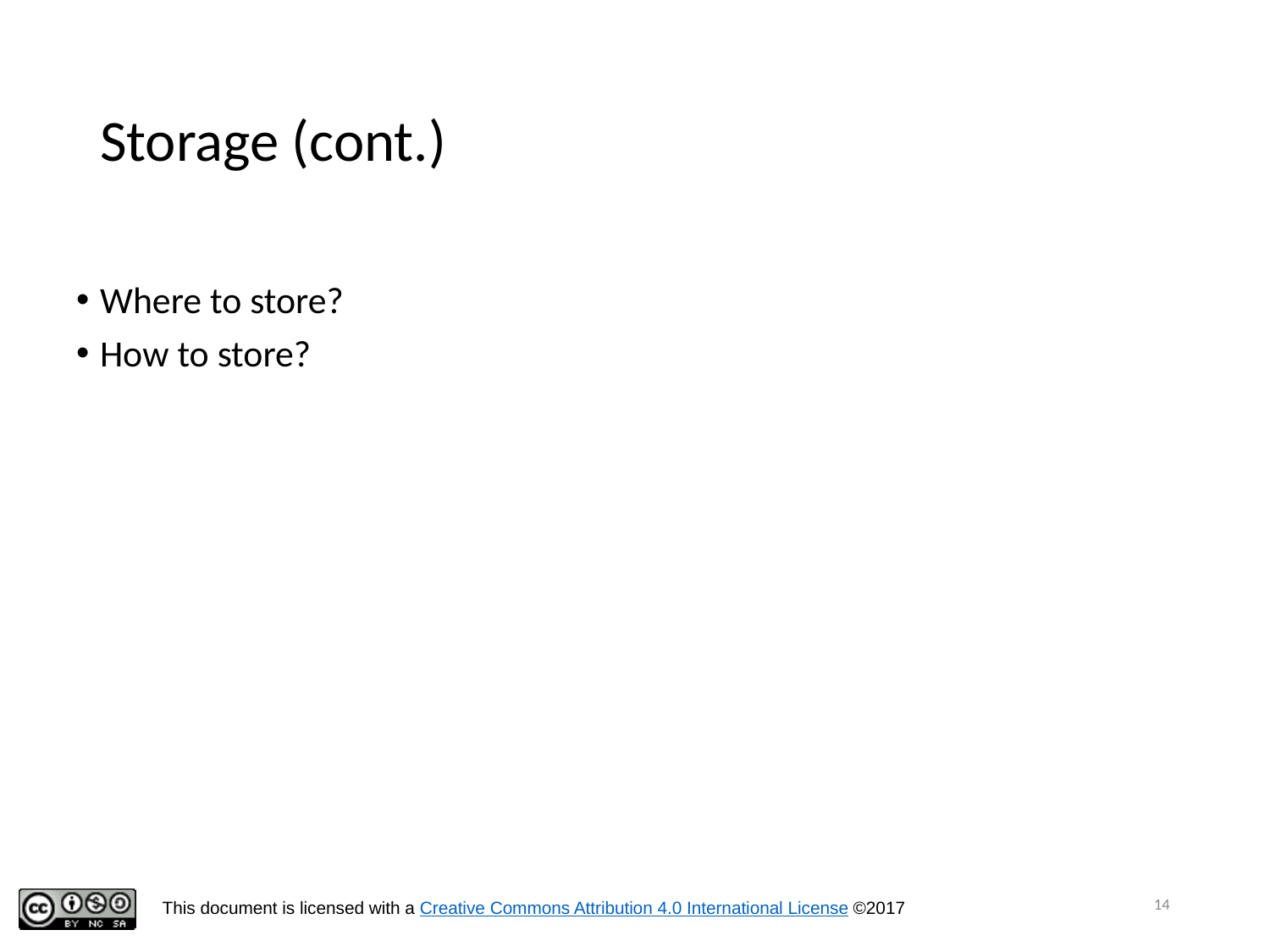

# Storage (cont.)
Where to store?
How to store?

14